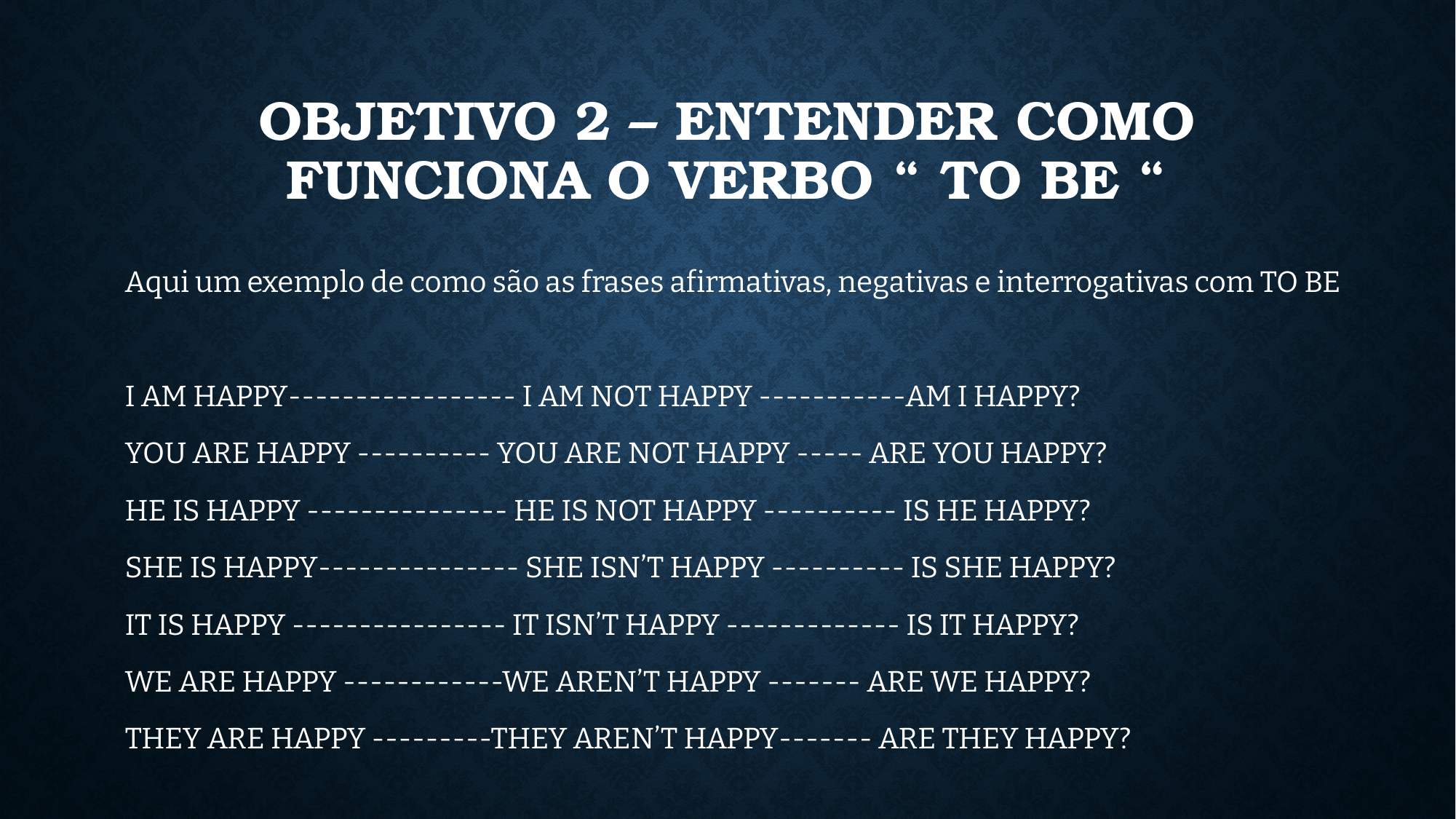

# Objetivo 2 – entender como funciona o verbo “ to be “
Aqui um exemplo de como são as frases afirmativas, negativas e interrogativas com TO BE

I AM HAPPY----------------- I AM NOT HAPPY -----------AM I HAPPY?
YOU ARE HAPPY ---------- YOU ARE NOT HAPPY ----- ARE YOU HAPPY?
HE IS HAPPY --------------- HE IS NOT HAPPY ---------- IS HE HAPPY?
SHE IS HAPPY--------------- SHE ISN’T HAPPY ---------- IS SHE HAPPY?
IT IS HAPPY ---------------- IT ISN’T HAPPY ------------- IS IT HAPPY?
WE ARE HAPPY ------------WE AREN’T HAPPY ------- ARE WE HAPPY?
THEY ARE HAPPY ---------THEY AREN’T HAPPY------- ARE THEY HAPPY?